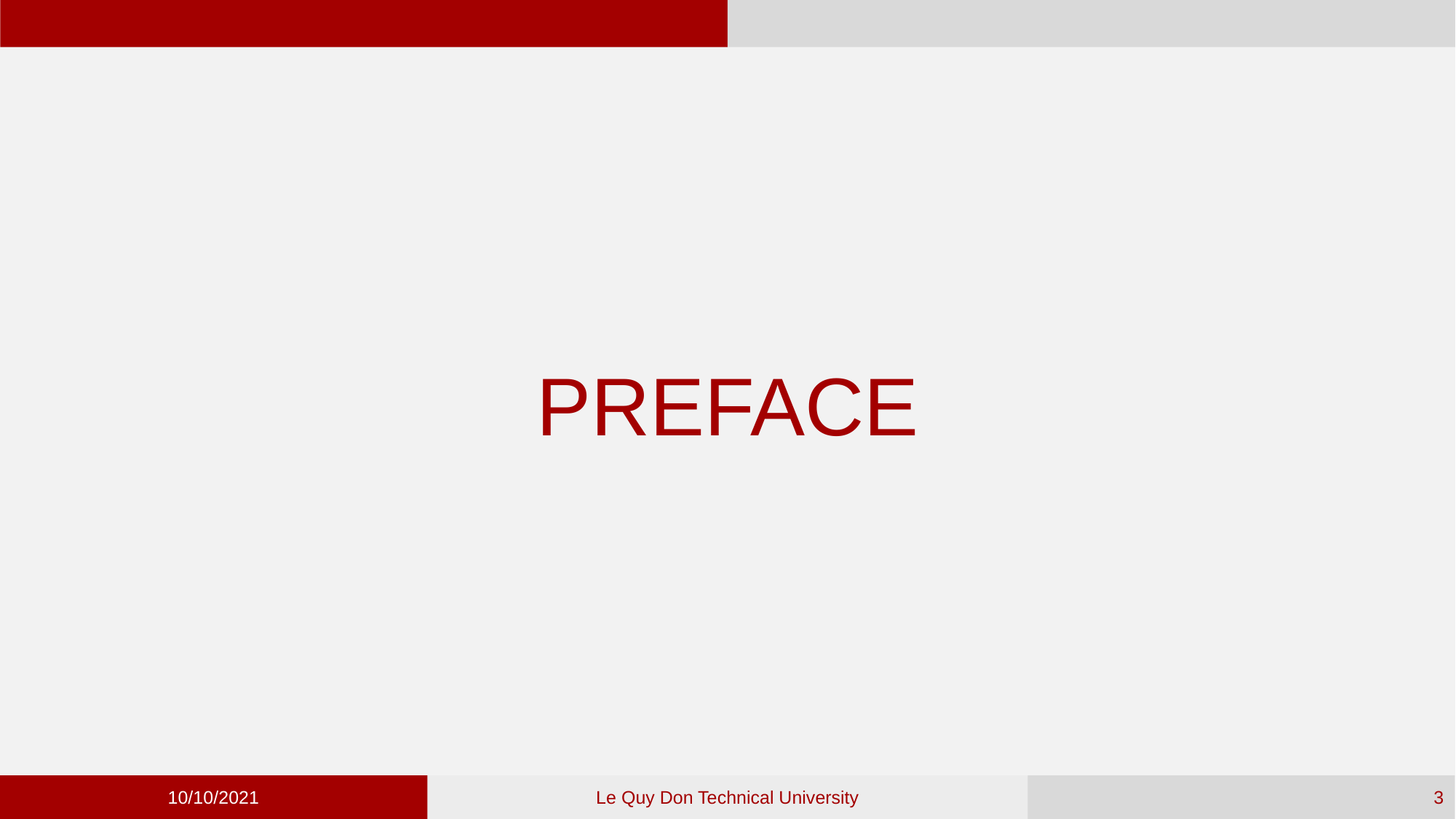

# PREFACE
10/10/2021
Le Quy Don Technical University
3